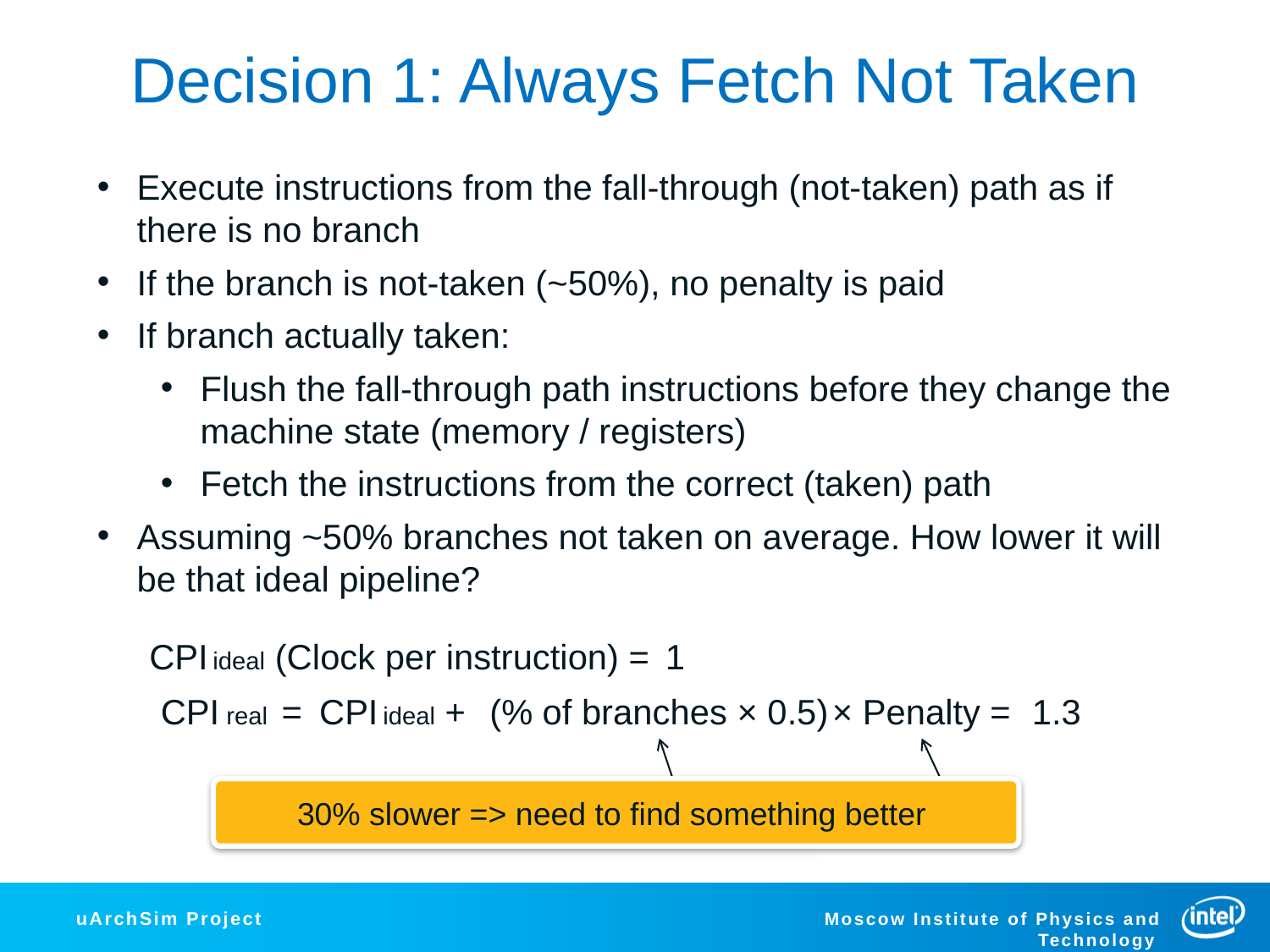

Decision 1: Always Fetch Not Taken

Execute instructions from the fall-through (not-taken) path as if there is no branch
If the branch is not-taken (~50%), no penalty is paid
If branch actually taken:
Flush the fall-through path instructions before they change the machine state (memory / registers)
Fetch the instructions from the correct (taken) path
Assuming ~50% branches not taken on average. How lower it will be that ideal pipeline?
 CPI ideal (Clock per instruction) =
1
(% of branches × 0.5)
× Penalty =
CPI real  =
CPI ideal +
1.3
~20%
3
30% slower => need to find something better